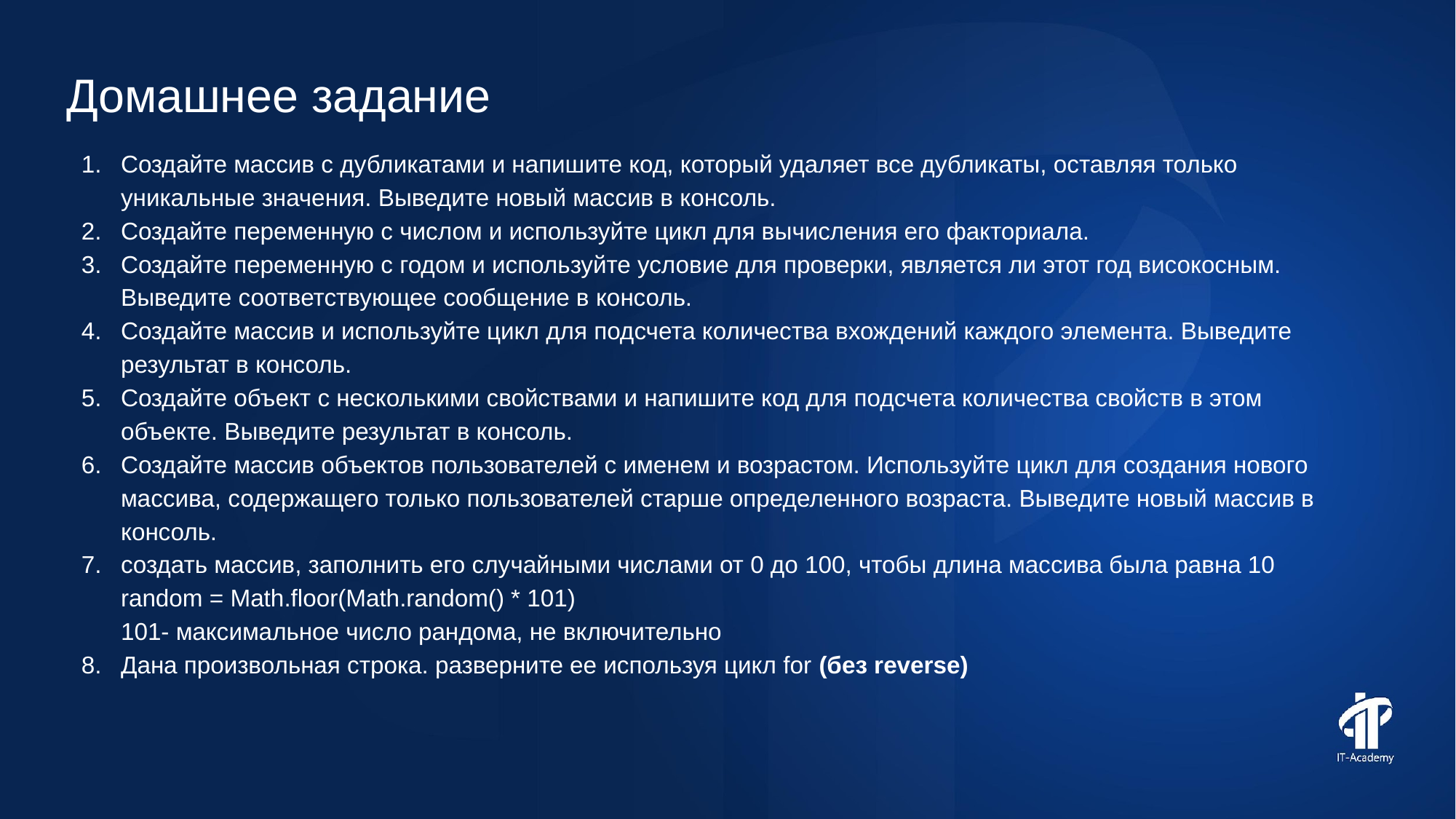

Домашнее задание
Создайте массив с дубликатами и напишите код, который удаляет все дубликаты, оставляя только уникальные значения. Выведите новый массив в консоль.
Создайте переменную с числом и используйте цикл для вычисления его факториала.
Создайте переменную с годом и используйте условие для проверки, является ли этот год високосным. Выведите соответствующее сообщение в консоль.
Создайте массив и используйте цикл для подсчета количества вхождений каждого элемента. Выведите результат в консоль.
Создайте объект с несколькими свойствами и напишите код для подсчета количества свойств в этом объекте. Выведите результат в консоль.
Создайте массив объектов пользователей с именем и возрастом. Используйте цикл для создания нового массива, содержащего только пользователей старше определенного возраста. Выведите новый массив в консоль.
создать массив, заполнить его случайными числами от 0 до 100, чтобы длина массива была равна 10
random = Math.floor(Math.random() * 101)
101- максимальное число рандома, не включительно
Дана произвольная строка. разверните ее используя цикл for (без reverse)